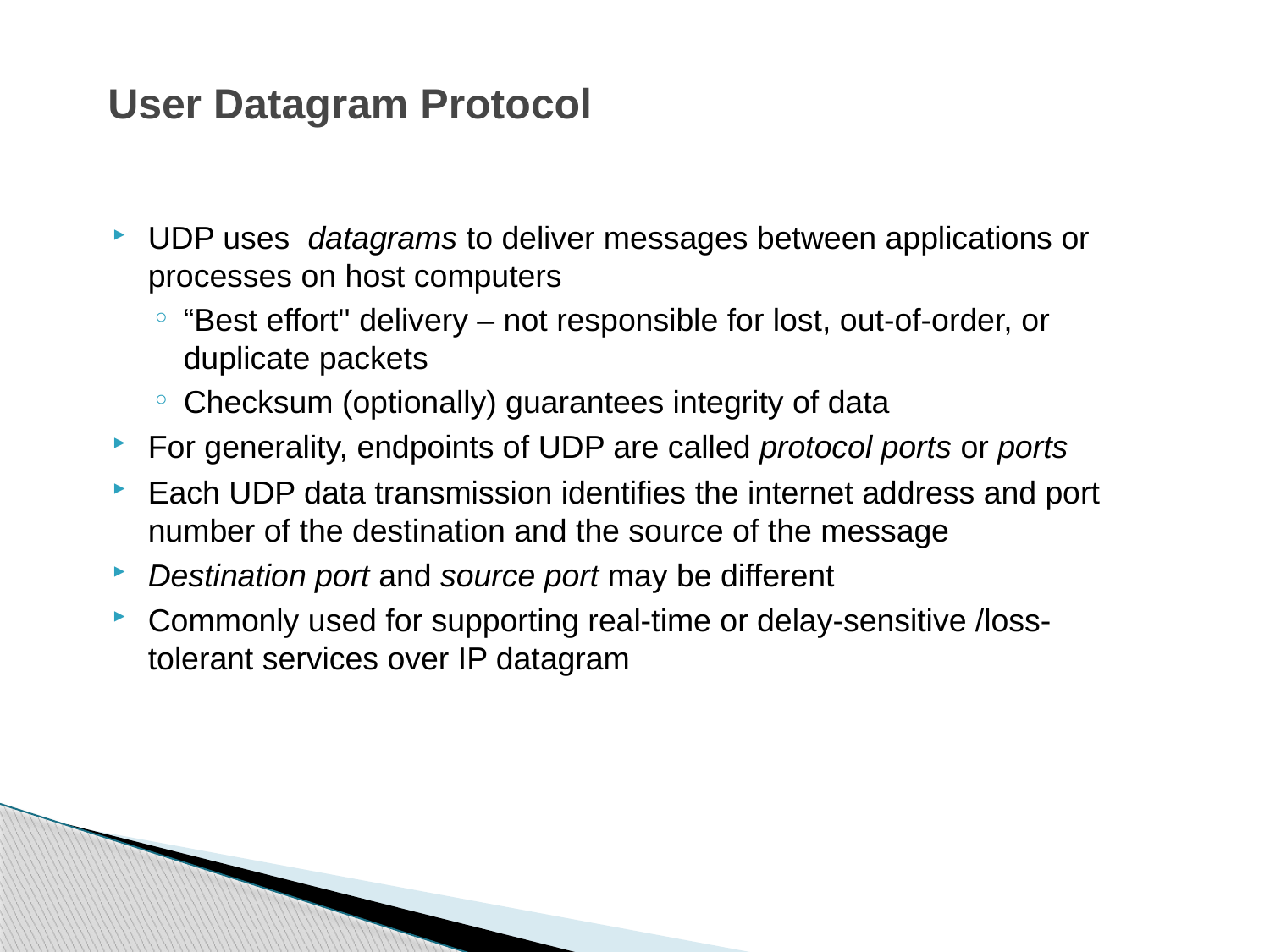

# User Datagram Protocol
UDP uses  datagrams to deliver messages between applications or processes on host computers
“Best effort'' delivery – not responsible for lost, out-of-order, or duplicate packets
Checksum (optionally) guarantees integrity of data
For generality, endpoints of UDP are called protocol ports or ports
Each UDP data transmission identifies the internet address and port number of the destination and the source of the message
Destination port and source port may be different
Commonly used for supporting real-time or delay-sensitive /loss-tolerant services over IP datagram